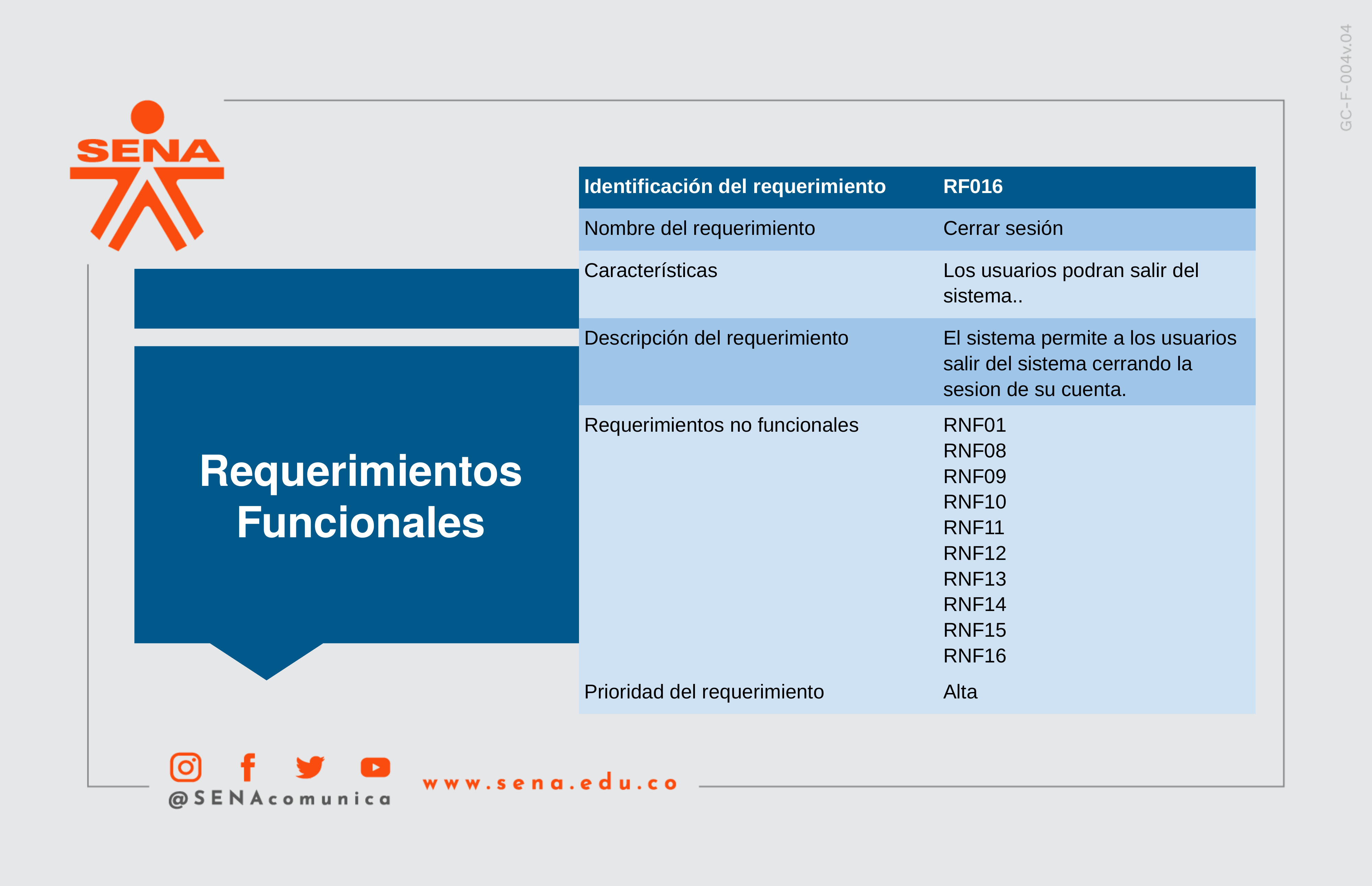

| Identificación del requerimiento | RF016 |
| --- | --- |
| Nombre del requerimiento | Cerrar sesión |
| Características | Los usuarios podran salir del sistema.. |
| Descripción del requerimiento | El sistema permite a los usuarios salir del sistema cerrando la sesion de su cuenta. |
| Requerimientos no funcionales | RNF01 RNF08 RNF09 RNF10 RNF11 RNF12 RNF13 RNF14 RNF15 RNF16 |
| Prioridad del requerimiento | Alta |

Requerimientos Funcionales